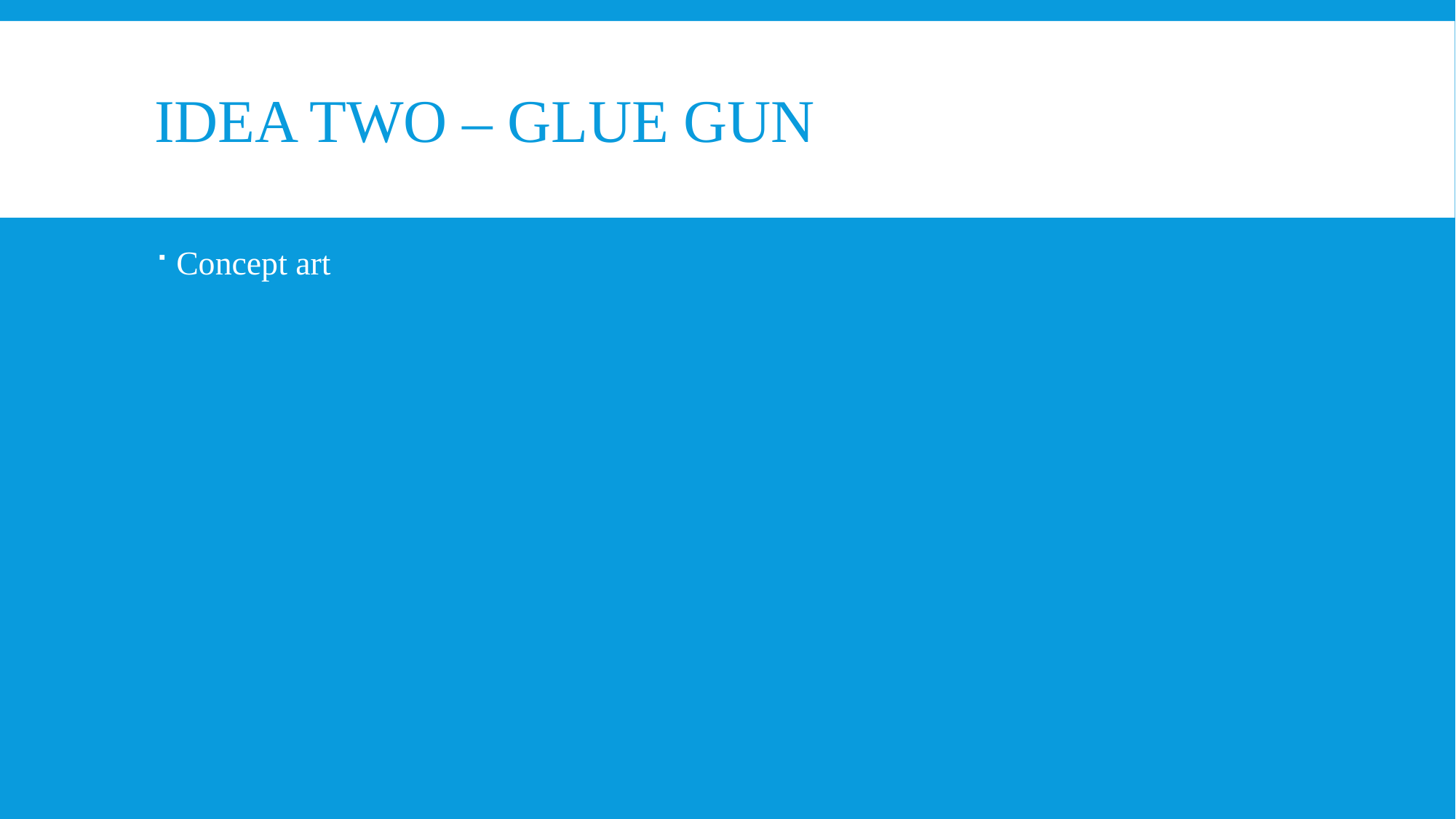

# Idea two – Glue gun
Concept art